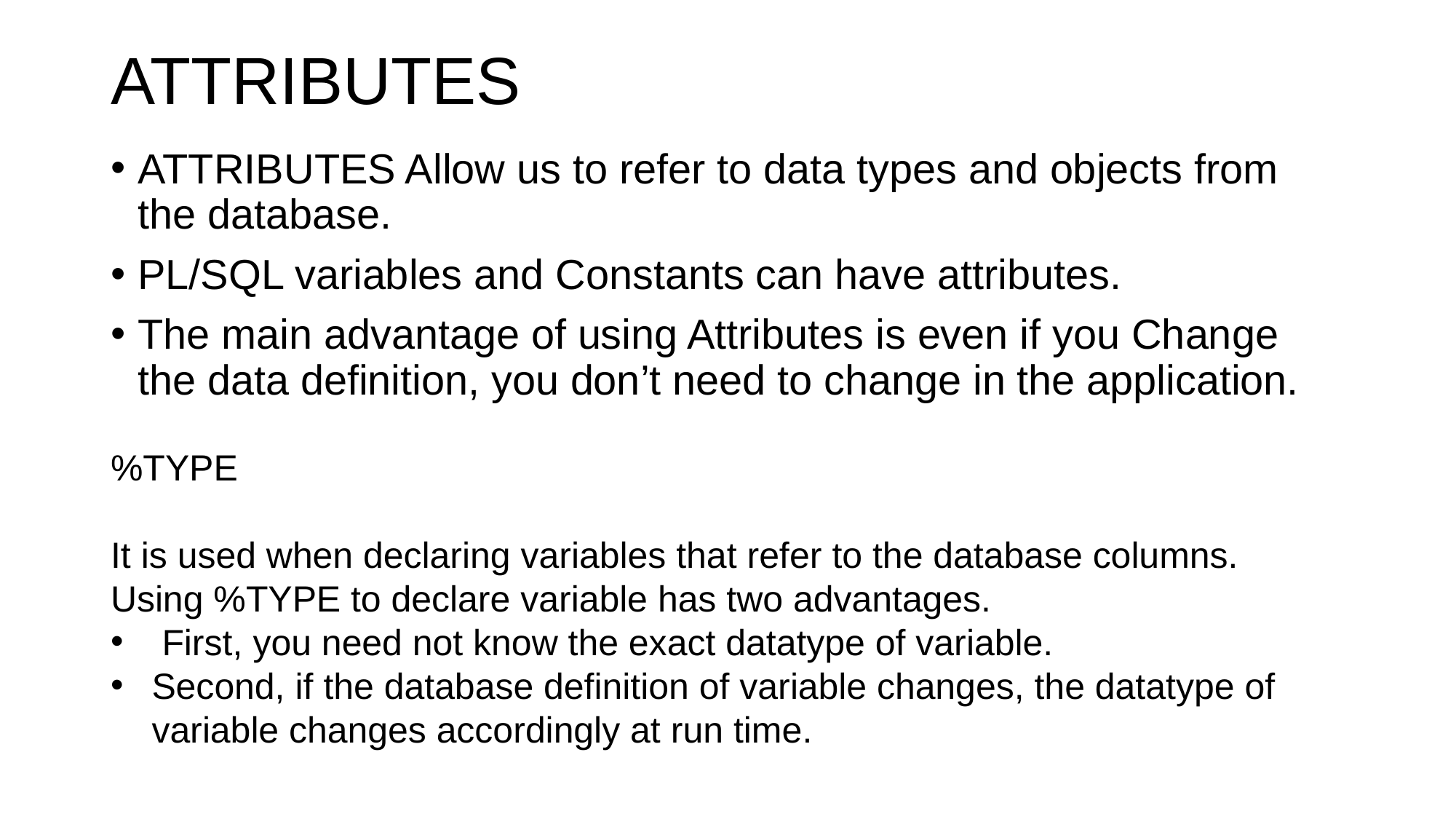

# ATTRIBUTES
ATTRIBUTES Allow us to refer to data types and objects from the database.
PL/SQL variables and Constants can have attributes.
The main advantage of using Attributes is even if you Change the data definition, you don’t need to change in the application.

%TYPE

It is used when declaring variables that refer to the database columns.
Using %TYPE to declare variable has two advantages.
 First, you need not know the exact datatype of variable.
Second, if the database definition of variable changes, the datatype of variable changes accordingly at run time.